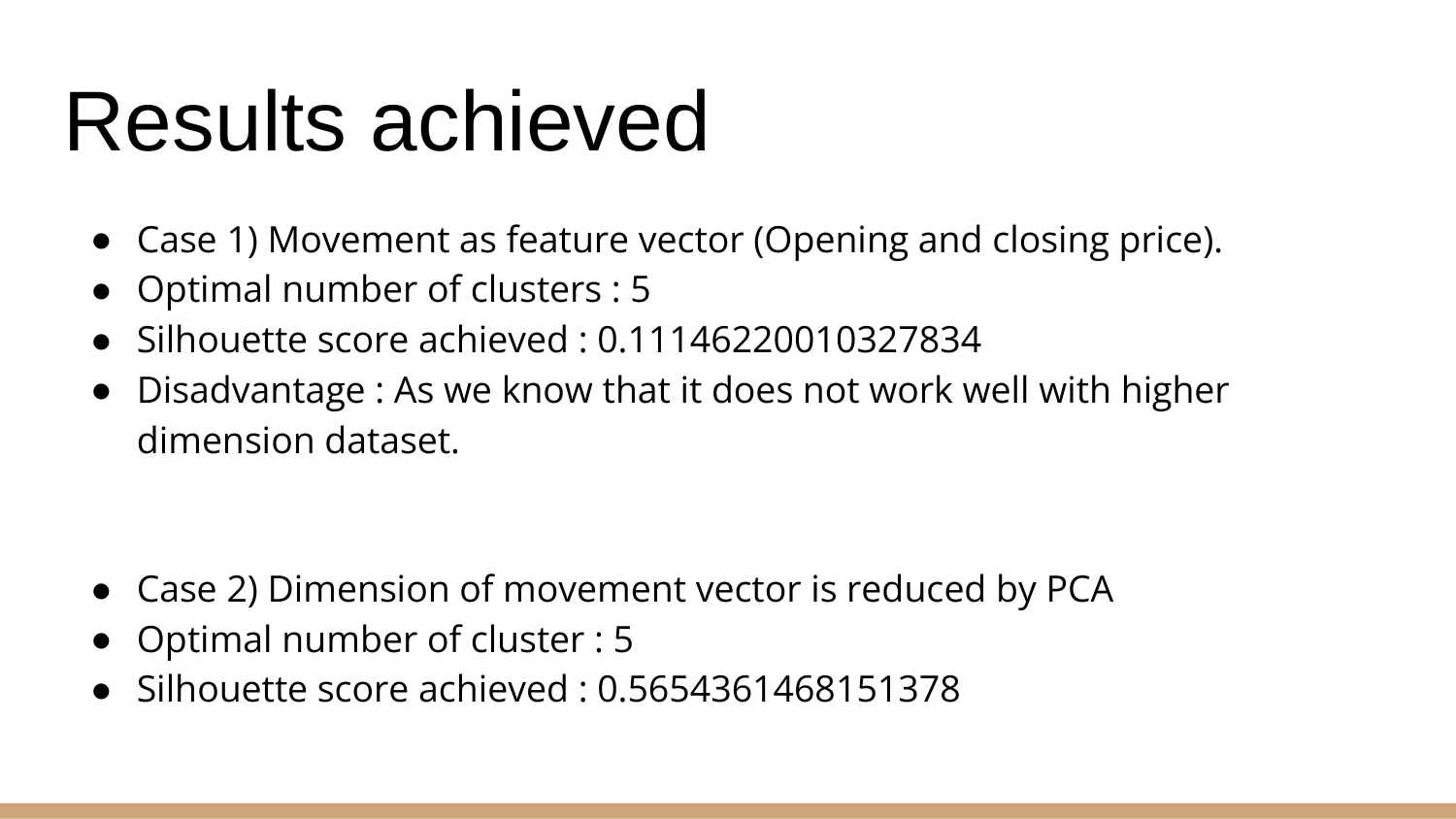

Results achieved
Case 1) Movement as feature vector (Opening and closing price).
Optimal number of clusters : 5
Silhouette score achieved : 0.11146220010327834
Disadvantage : As we know that it does not work well with higher dimension dataset.

Case 2) Dimension of movement vector is reduced by PCA
Optimal number of cluster : 5
Silhouette score achieved : 0.5654361468151378